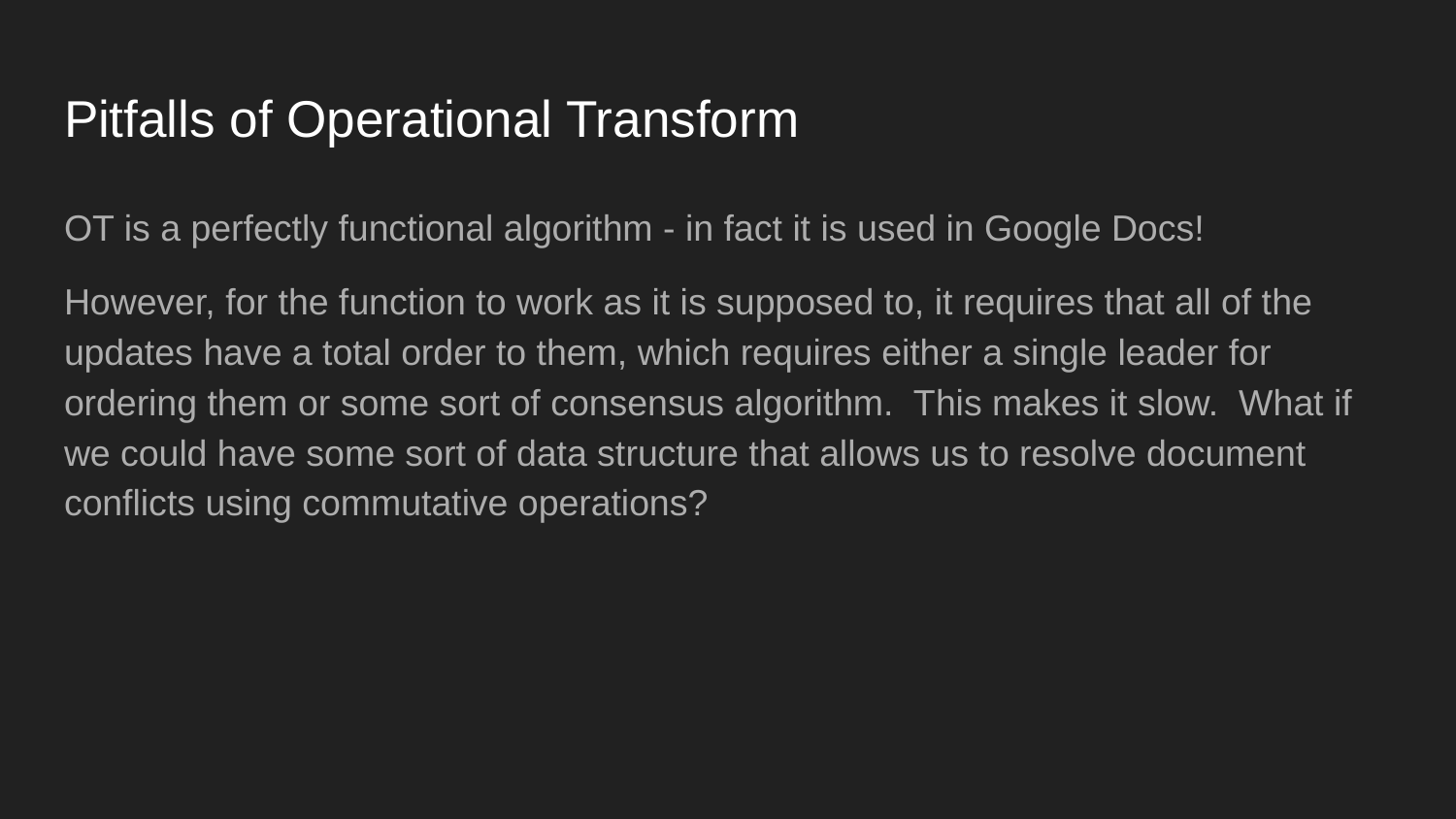

# Pitfalls of Operational Transform
OT is a perfectly functional algorithm - in fact it is used in Google Docs!
However, for the function to work as it is supposed to, it requires that all of the updates have a total order to them, which requires either a single leader for ordering them or some sort of consensus algorithm.  This makes it slow.  What if we could have some sort of data structure that allows us to resolve document conflicts using commutative operations?